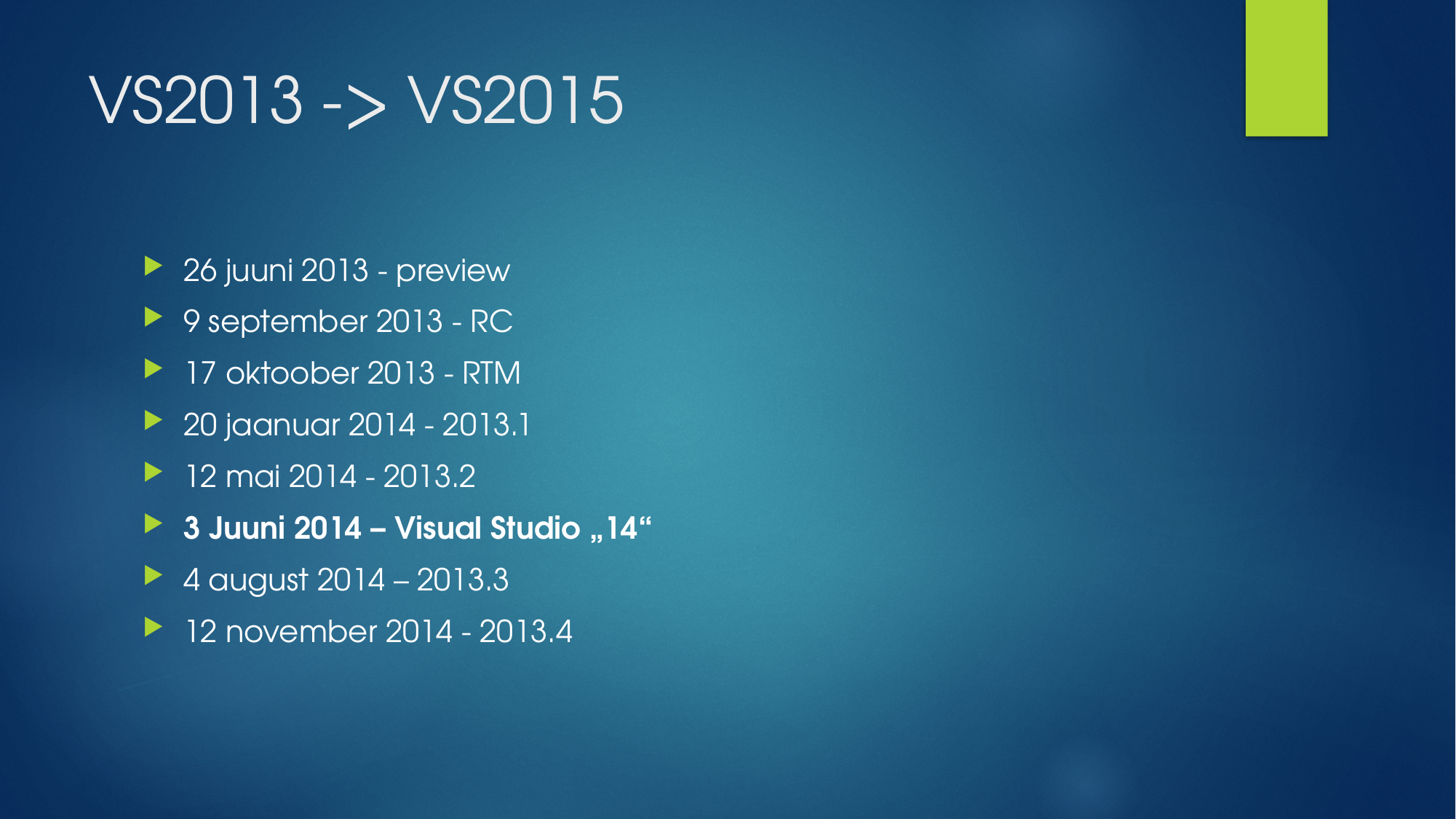

# VS2013 -> VS2015
26 juuni 2013 - preview
9 september 2013 - RC
17 oktoober 2013 - RTM
20 jaanuar 2014 - 2013.1
12 mai 2014 - 2013.2
3 Juuni 2014 – Visual Studio „14“
4 august 2014 – 2013.3
12 november 2014 - 2013.4